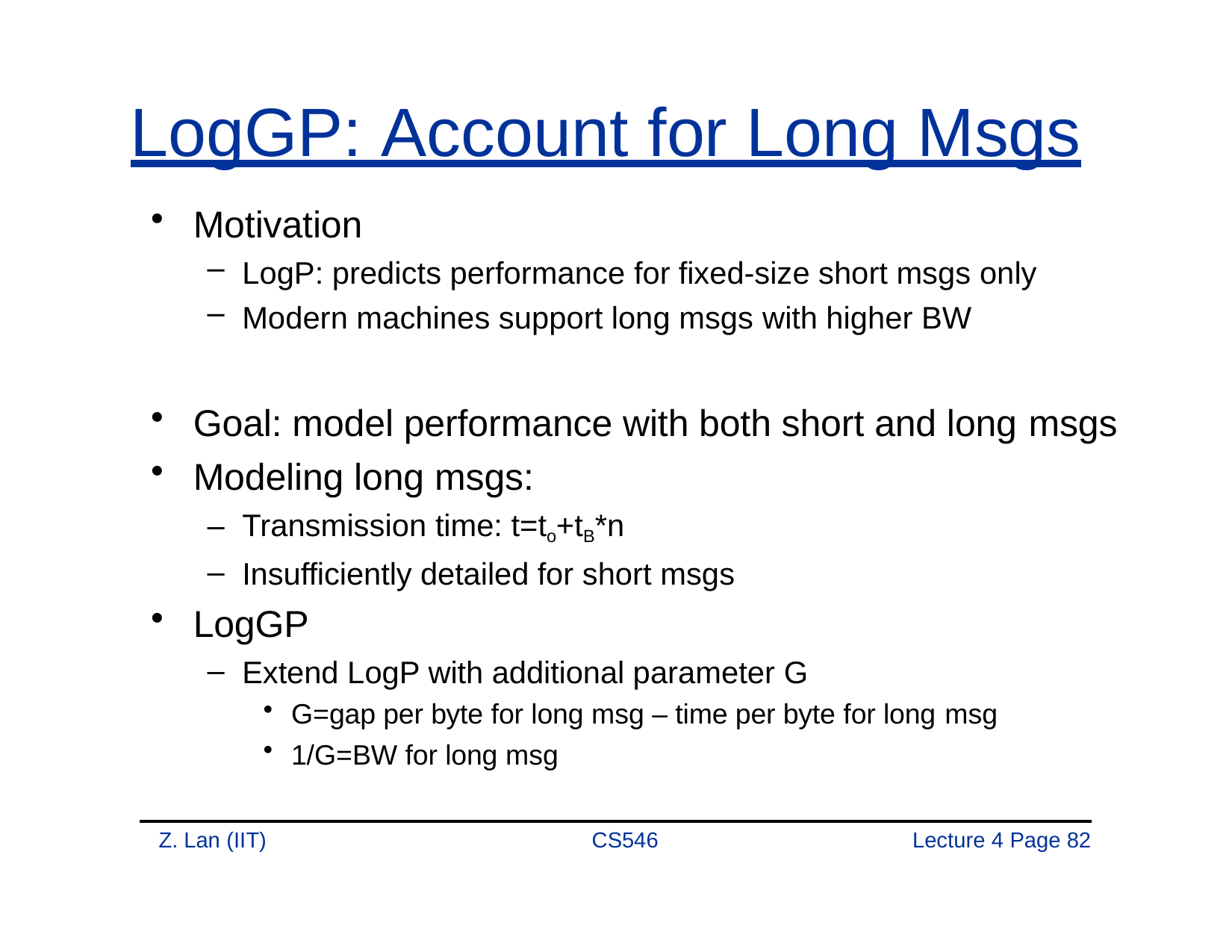

# LogGP: Account for Long Msgs
Motivation
LogP: predicts performance for fixed-size short msgs only
Modern machines support long msgs with higher BW

Goal: model performance with both short and long msgs
Modeling long msgs:
Transmission time: t=to+tB*n
Insufficiently detailed for short msgs
LogGP
Extend LogP with additional parameter G
G=gap per byte for long msg – time per byte for long msg
1/G=BW for long msg

Z. Lan (IIT)
CS546
Lecture 4 Page 82